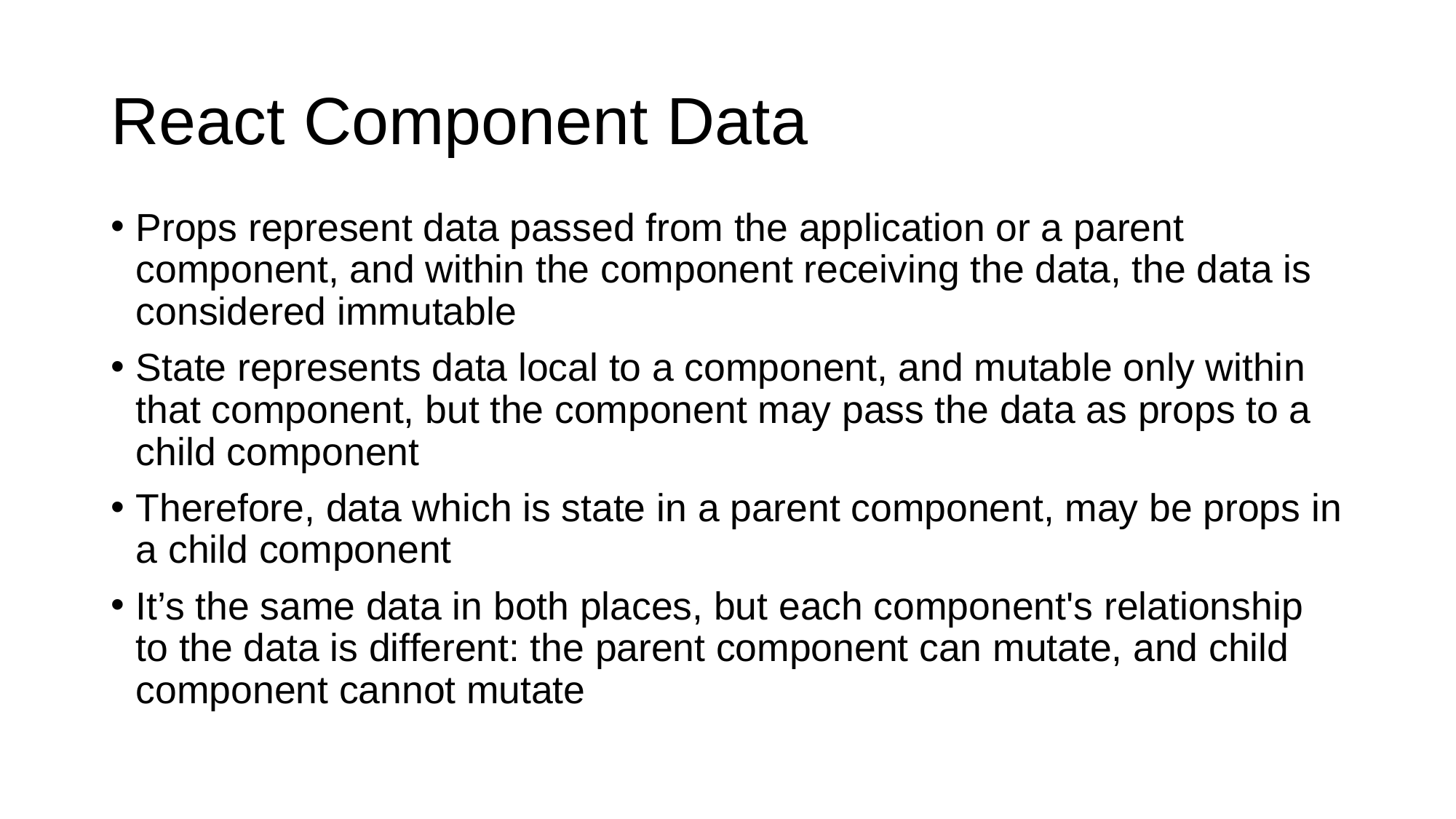

# React Component Data
Props represent data passed from the application or a parent component, and within the component receiving the data, the data is considered immutable
State represents data local to a component, and mutable only within that component, but the component may pass the data as props to a child component
Therefore, data which is state in a parent component, may be props in a child component
It’s the same data in both places, but each component's relationship to the data is different: the parent component can mutate, and child component cannot mutate